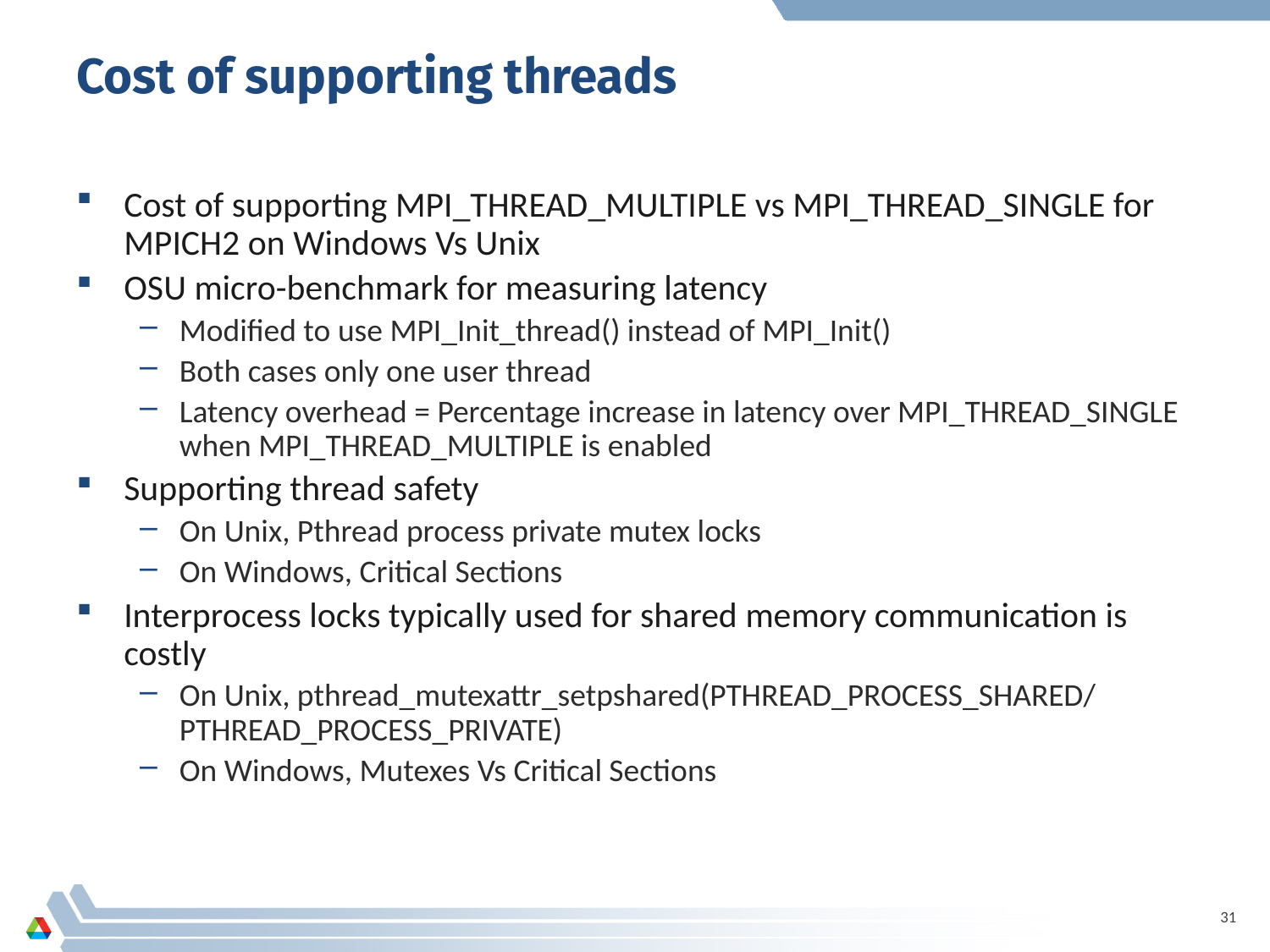

# Cost of supporting threads
Cost of supporting MPI_THREAD_MULTIPLE vs MPI_THREAD_SINGLE for MPICH2 on Windows Vs Unix
OSU micro-benchmark for measuring latency
Modified to use MPI_Init_thread() instead of MPI_Init()
Both cases only one user thread
Latency overhead = Percentage increase in latency over MPI_THREAD_SINGLE when MPI_THREAD_MULTIPLE is enabled
Supporting thread safety
On Unix, Pthread process private mutex locks
On Windows, Critical Sections
Interprocess locks typically used for shared memory communication is costly
On Unix, pthread_mutexattr_setpshared(PTHREAD_PROCESS_SHARED/ PTHREAD_PROCESS_PRIVATE)
On Windows, Mutexes Vs Critical Sections
31